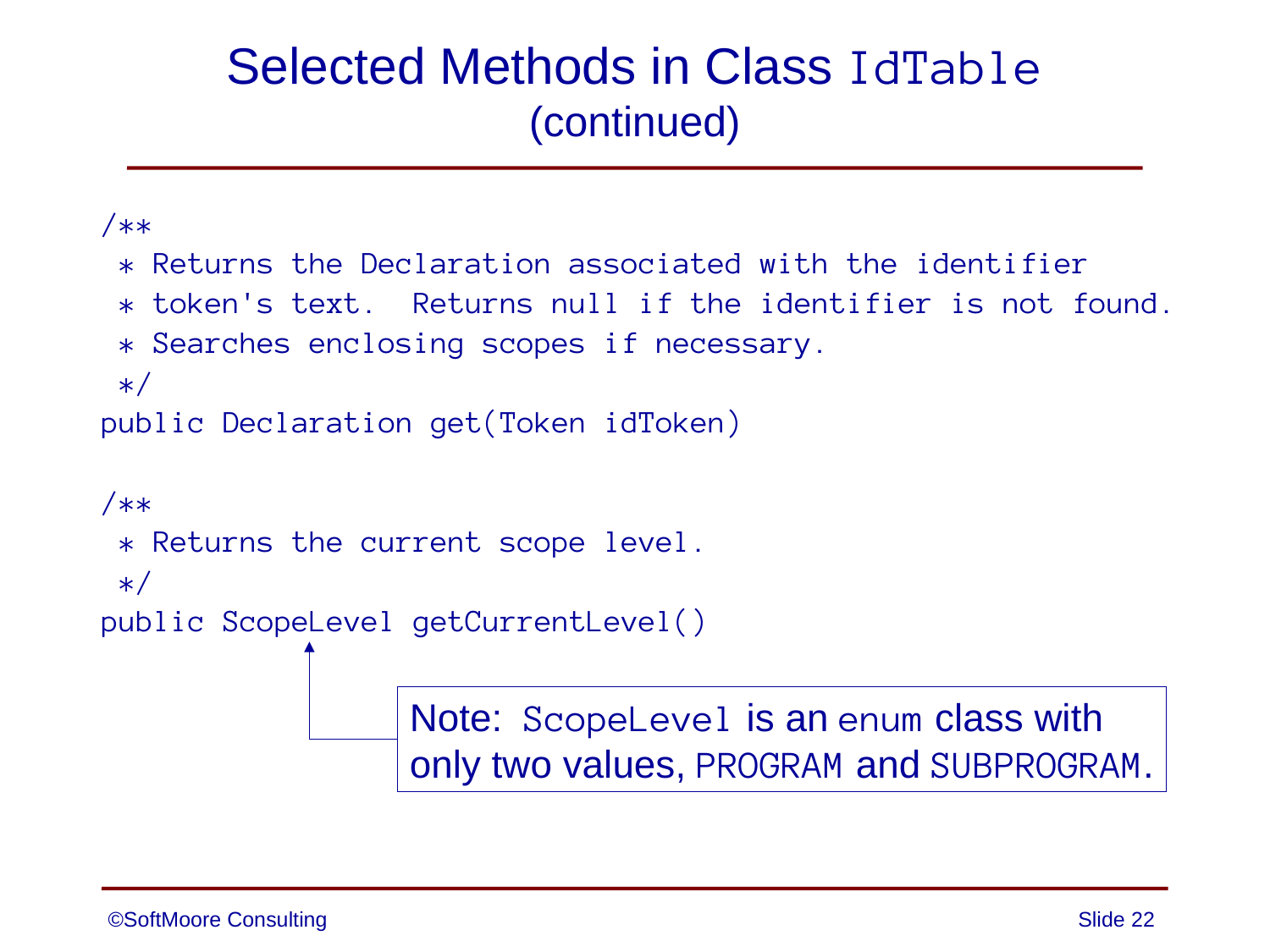

# Selected Methods in Class IdTable (continued)
/**
 * Returns the Declaration associated with the identifier
 * token's text.  Returns null if the identifier is not found.
 * Searches enclosing scopes if necessary.
 */
public Declaration get(Token idToken)

/**
 * Returns the current scope level.
 */
public ScopeLevel getCurrentLevel()

Note:  ScopeLevel is an enum class with
only two values, PROGRAM and SUBPROGRAM.
©SoftMoore Consulting
Slide 22